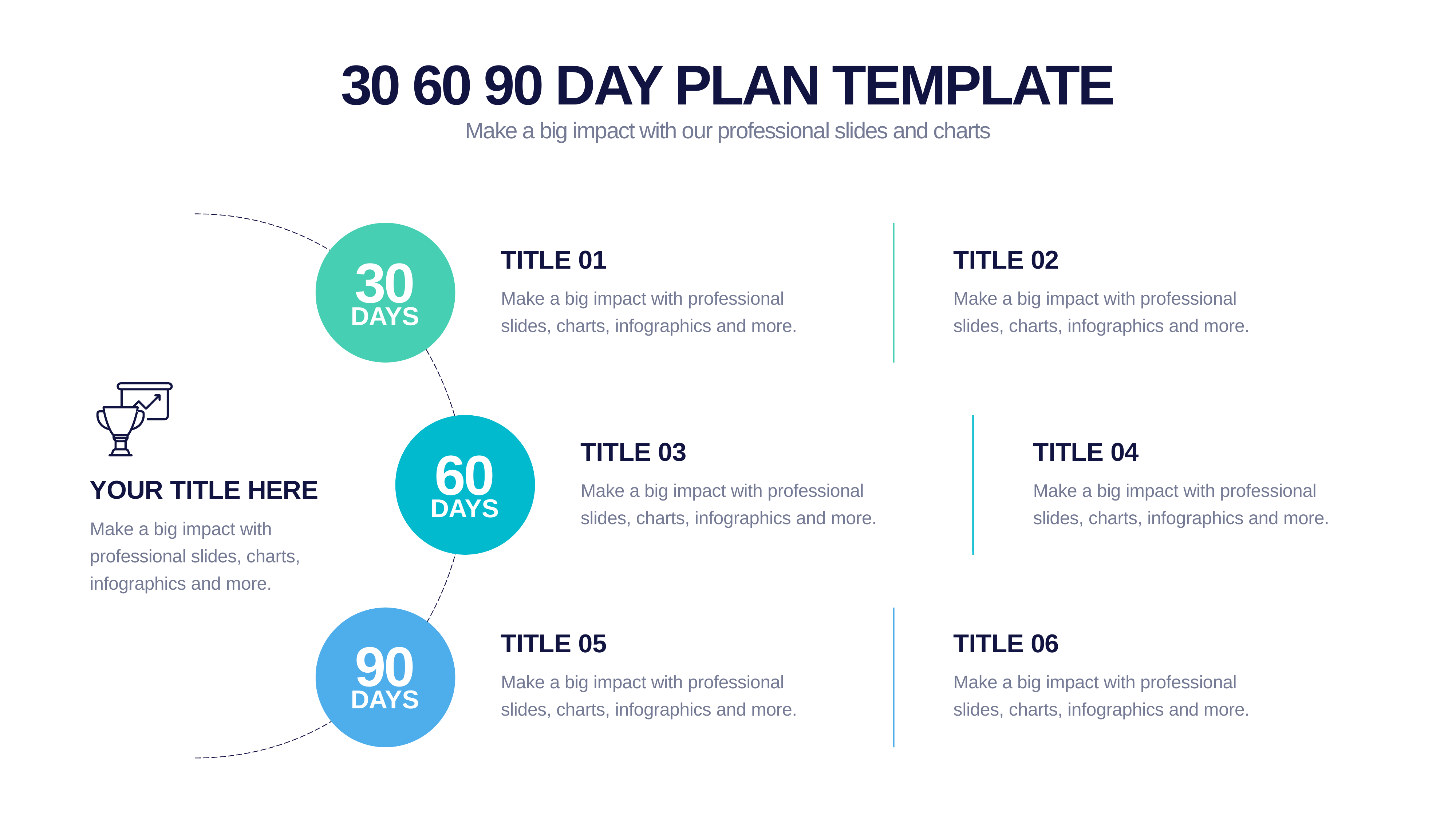

30 60 90 DAY PLAN TEMPLATE
Make a big impact with our professional slides and charts

TITLE 01
TITLE 02
30
Make a big impact with professional slides, charts, infographics and more.
Make a big impact with professional slides, charts, infographics and more.
DAYS

TITLE 03
TITLE 04
60
YOUR TITLE HERE
Make a big impact with professional slides, charts, infographics and more.
Make a big impact with professional slides, charts, infographics and more.
DAYS
Make a big impact with professional slides, charts, infographics and more.

TITLE 05
TITLE 06
90
Make a big impact with professional slides, charts, infographics and more.
Make a big impact with professional slides, charts, infographics and more.
DAYS